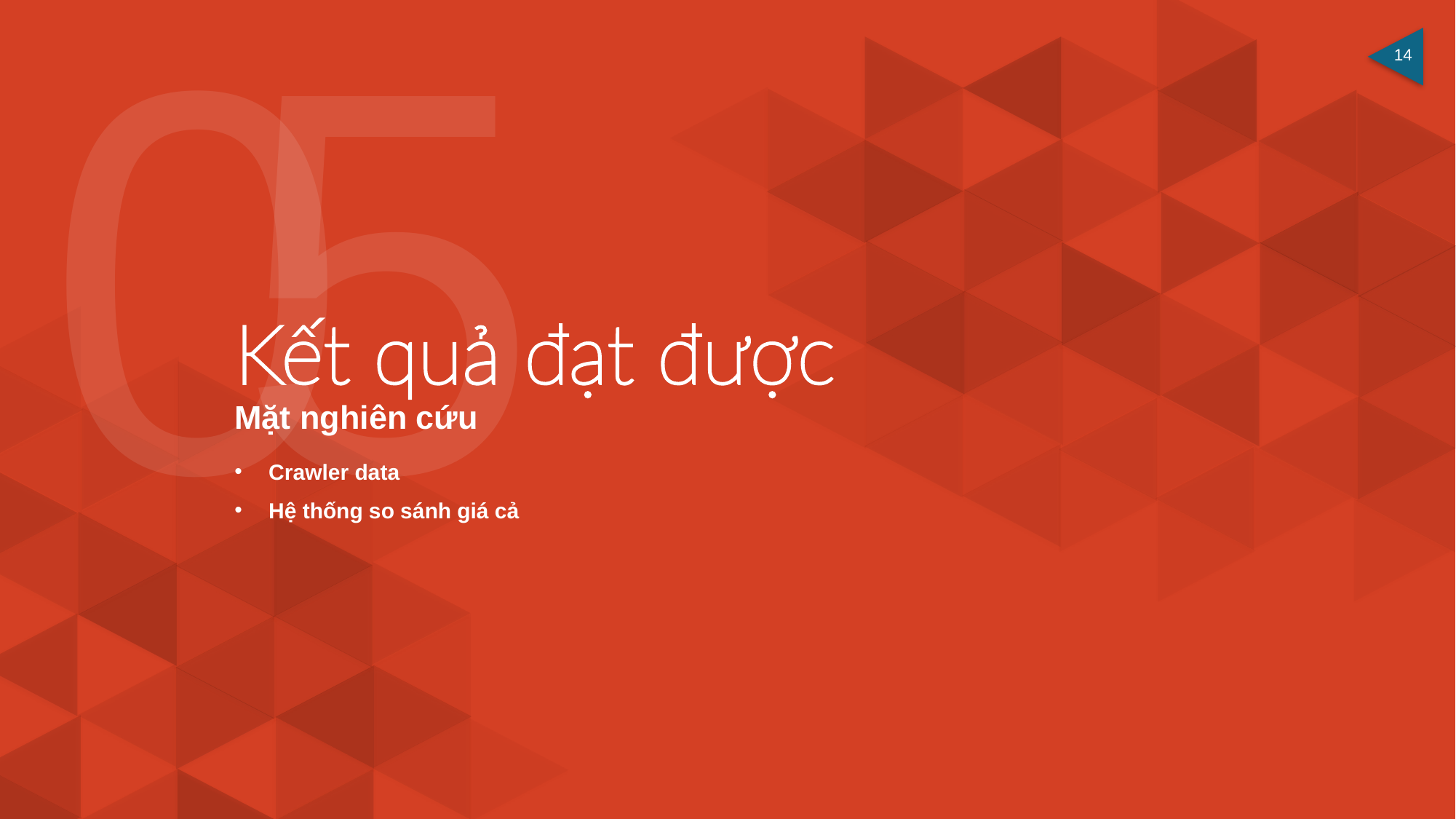

0
5
Kết quả đạt được
Mặt nghiên cứu
Crawler data
Hệ thống so sánh giá cả